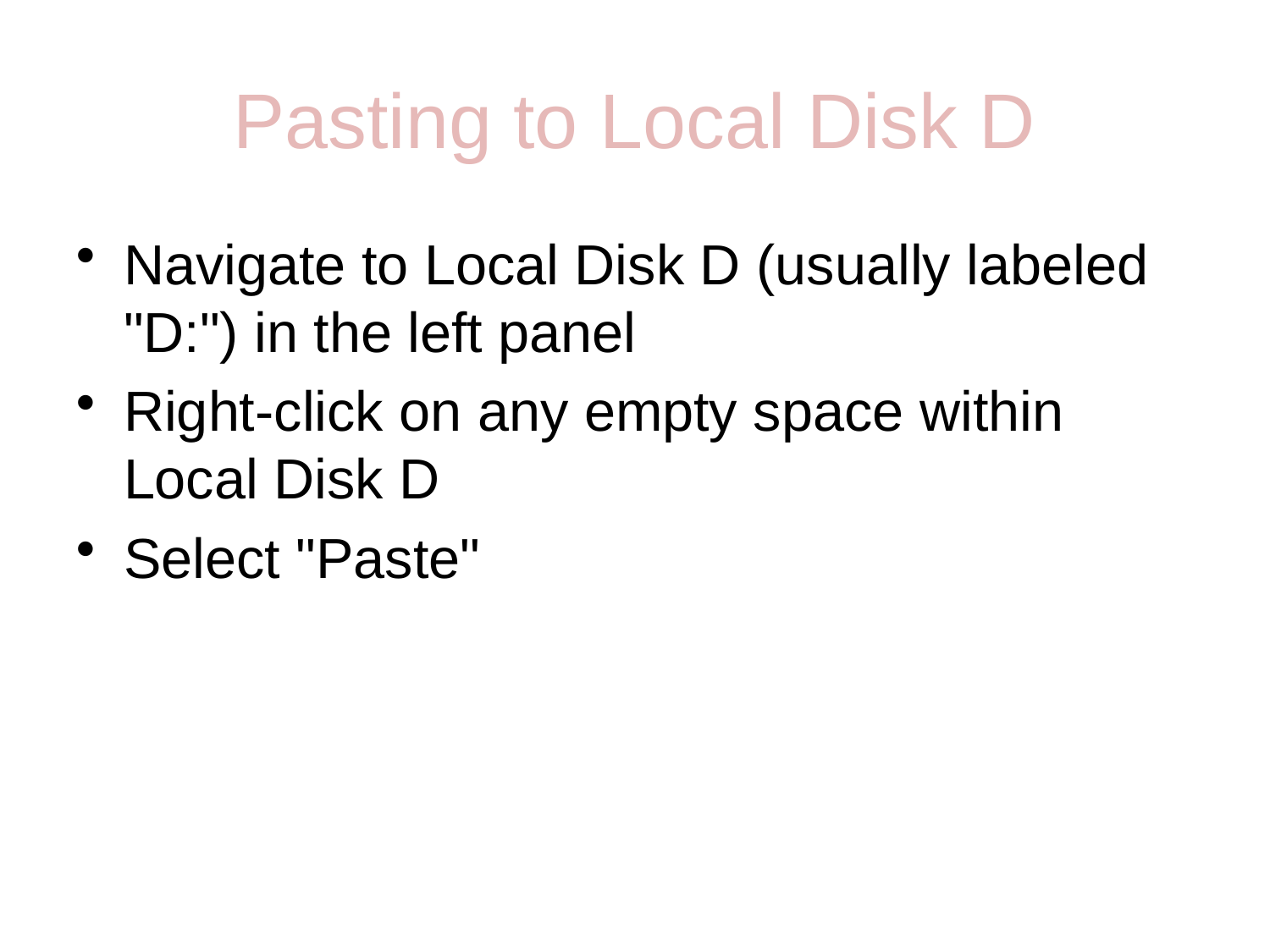

# Pasting to Local Disk D
Navigate to Local Disk D (usually labeled "D:") in the left panel
Right-click on any empty space within Local Disk D
Select "Paste"